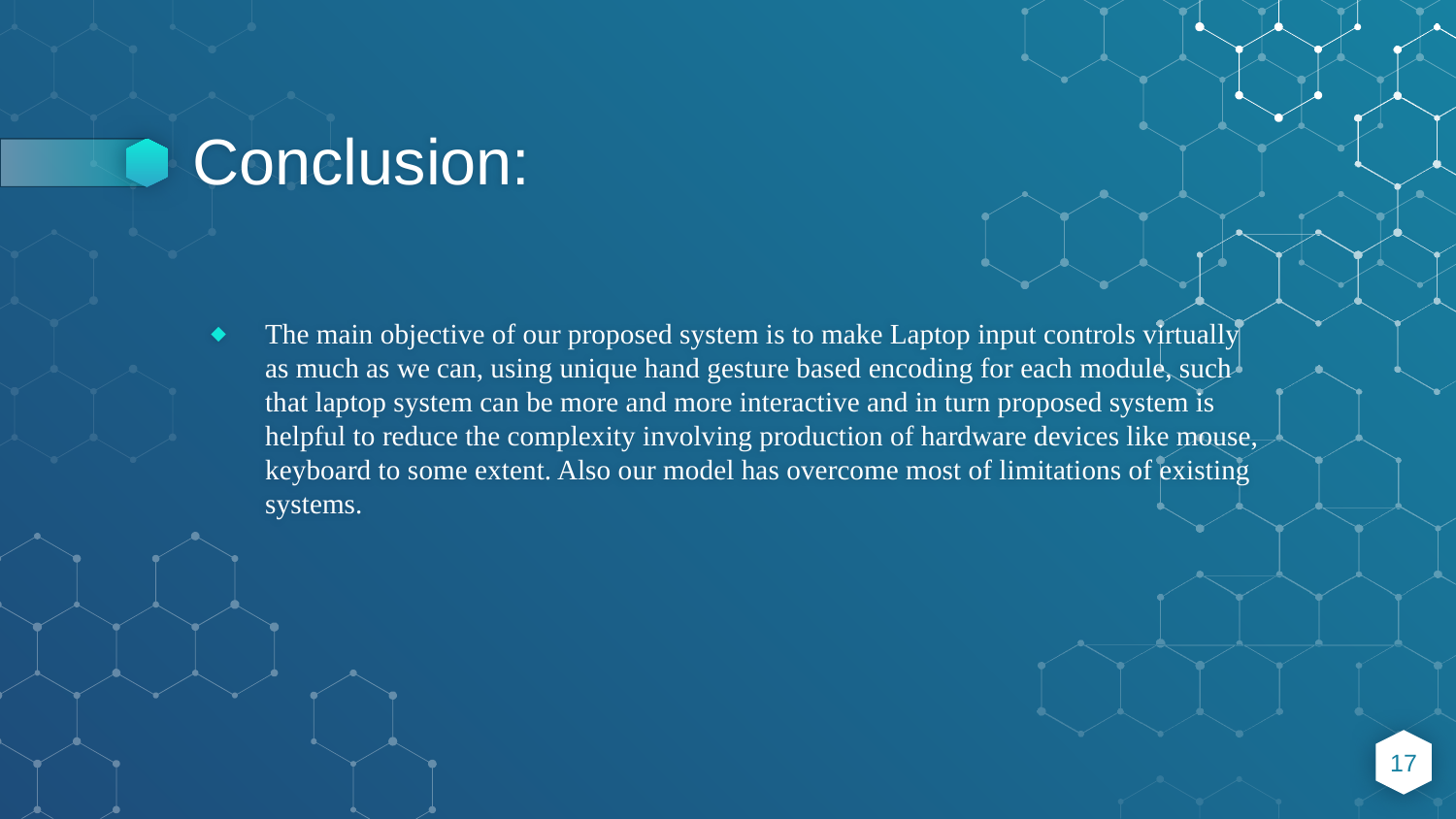

# Conclusion:
The main objective of our proposed system is to make Laptop input controls virtually as much as we can, using unique hand gesture based encoding for each module, such that laptop system can be more and more interactive and in turn proposed system is helpful to reduce the complexity involving production of hardware devices like mouse, keyboard to some extent. Also our model has overcome most of limitations of existing systems.
17